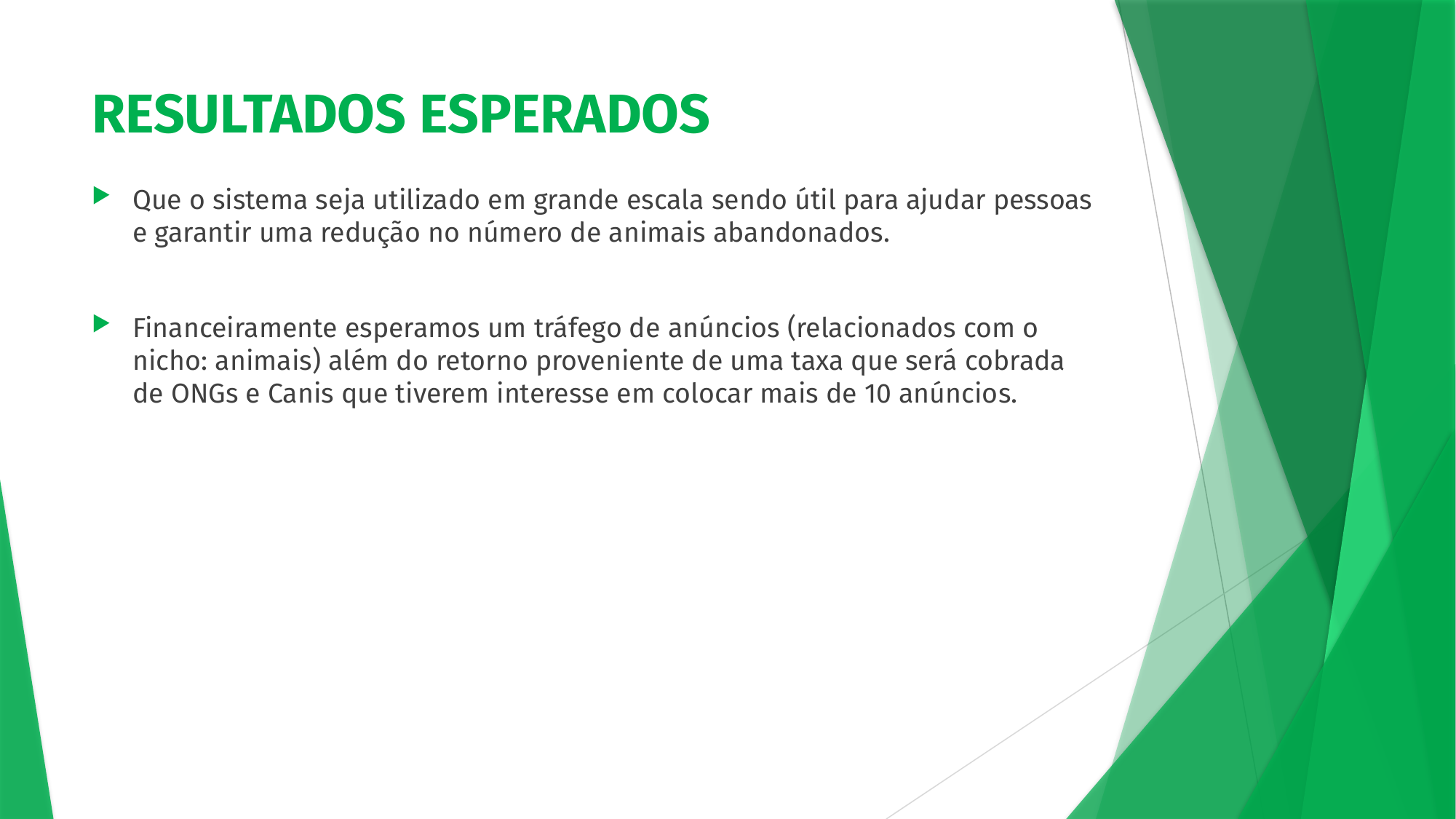

# RESULTADOS ESPERADOS
Que o sistema seja utilizado em grande escala sendo útil para ajudar pessoas e garantir uma redução no número de animais abandonados.

Financeiramente esperamos um tráfego de anúncios (relacionados com o nicho: animais) além do retorno proveniente de uma taxa que será cobrada de ONGs e Canis que tiverem interesse em colocar mais de 10 anúncios.